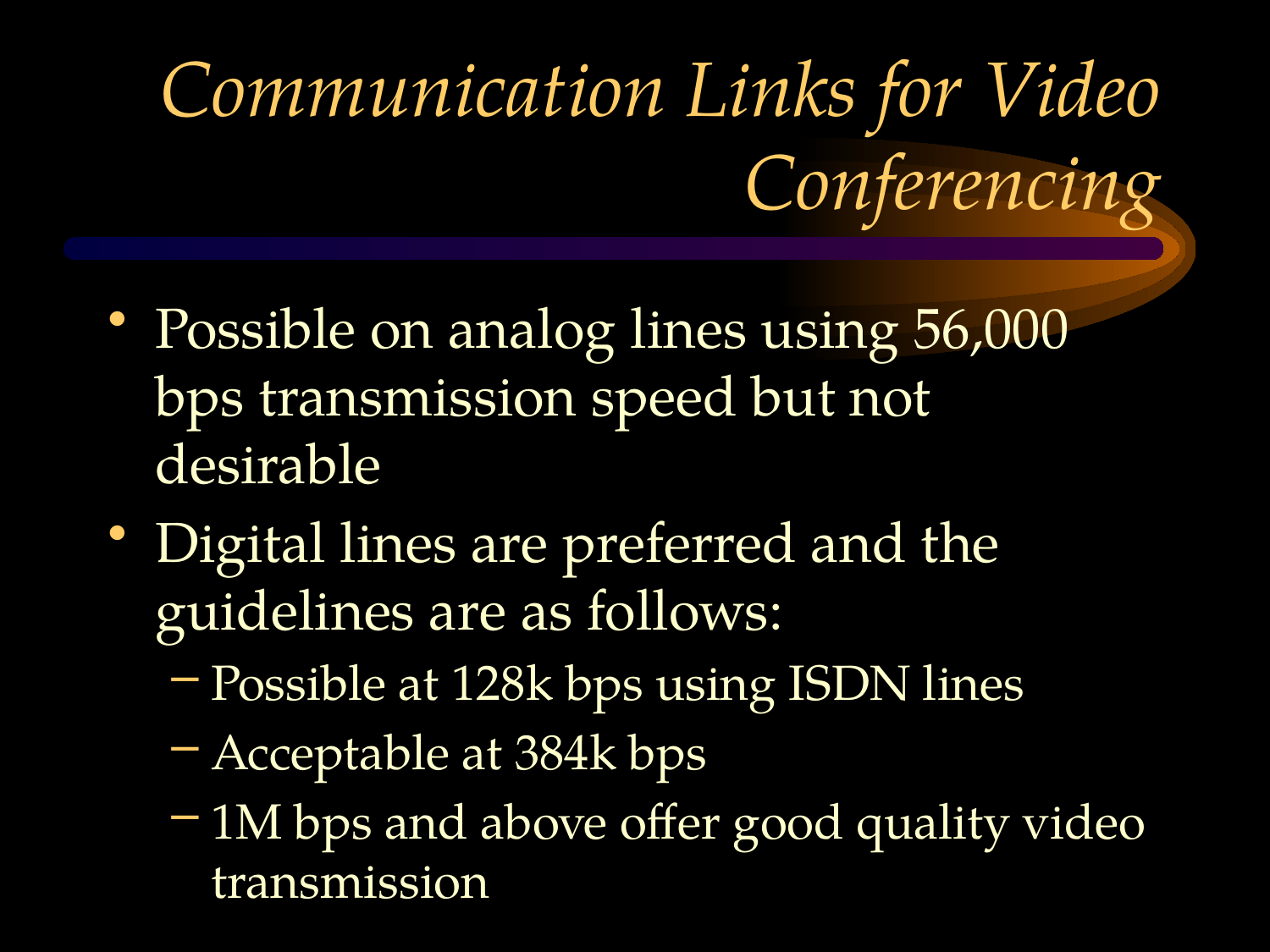

# Communication Links for Video Conferencing
Possible on analog lines using 56,000 bps transmission speed but not desirable
Digital lines are preferred and the guidelines are as follows:
Possible at 128k bps using ISDN lines
Acceptable at 384k bps
1M bps and above offer good quality video transmission